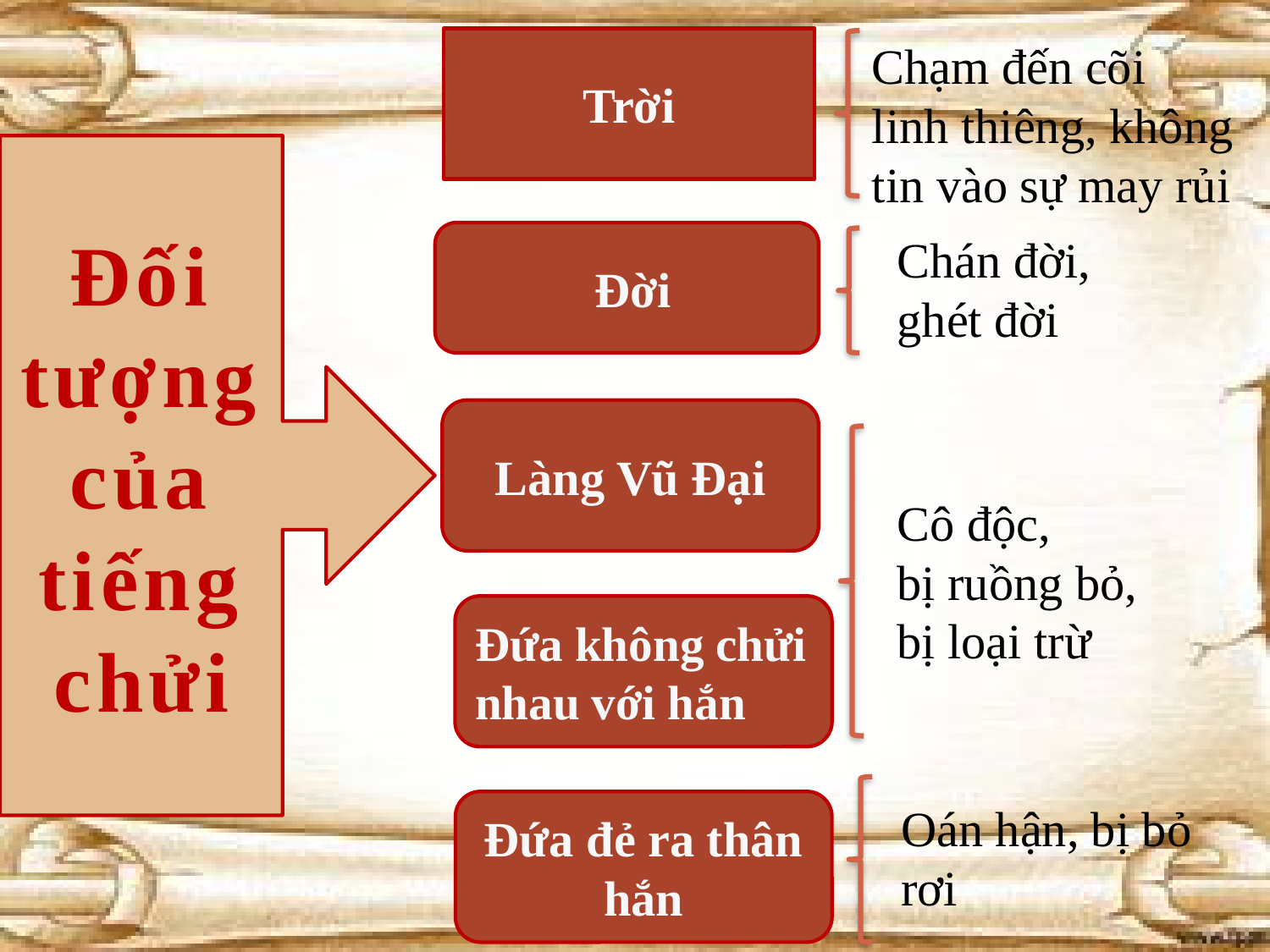

Trời
Chạm đến cõi linh thiêng, không tin vào sự may rủi

Đối tượng của tiếng chửi
Chán đời, ghét đời
 Đời

Làng Vũ Đại

Cô độc,
bị ruồng bỏ,
bị loại trừ
Đứa không chửi nhau với hắn

Đứa đẻ ra thân hắn
Oán hận, bị bỏ rơi